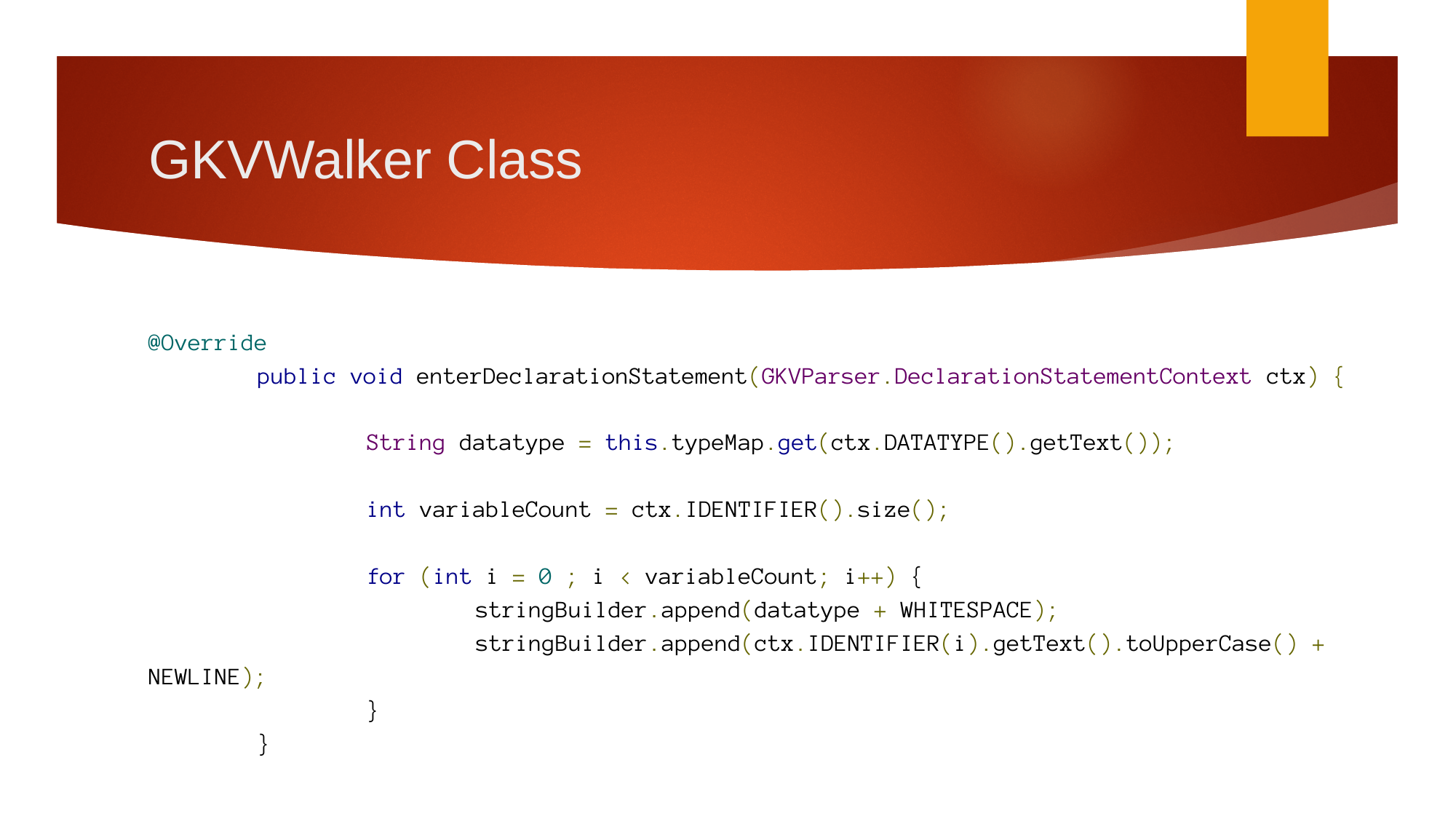

# GKVWalker Class
@Override
	public void enterDeclarationStatement(GKVParser.DeclarationStatementContext ctx) {

		String datatype = this.typeMap.get(ctx.DATATYPE().getText());

		int variableCount = ctx.IDENTIFIER().size();

		for (int i = 0 ; i < variableCount; i++) {
			stringBuilder.append(datatype + WHITESPACE);
			stringBuilder.append(ctx.IDENTIFIER(i).getText().toUpperCase() + NEWLINE);
		}
	}